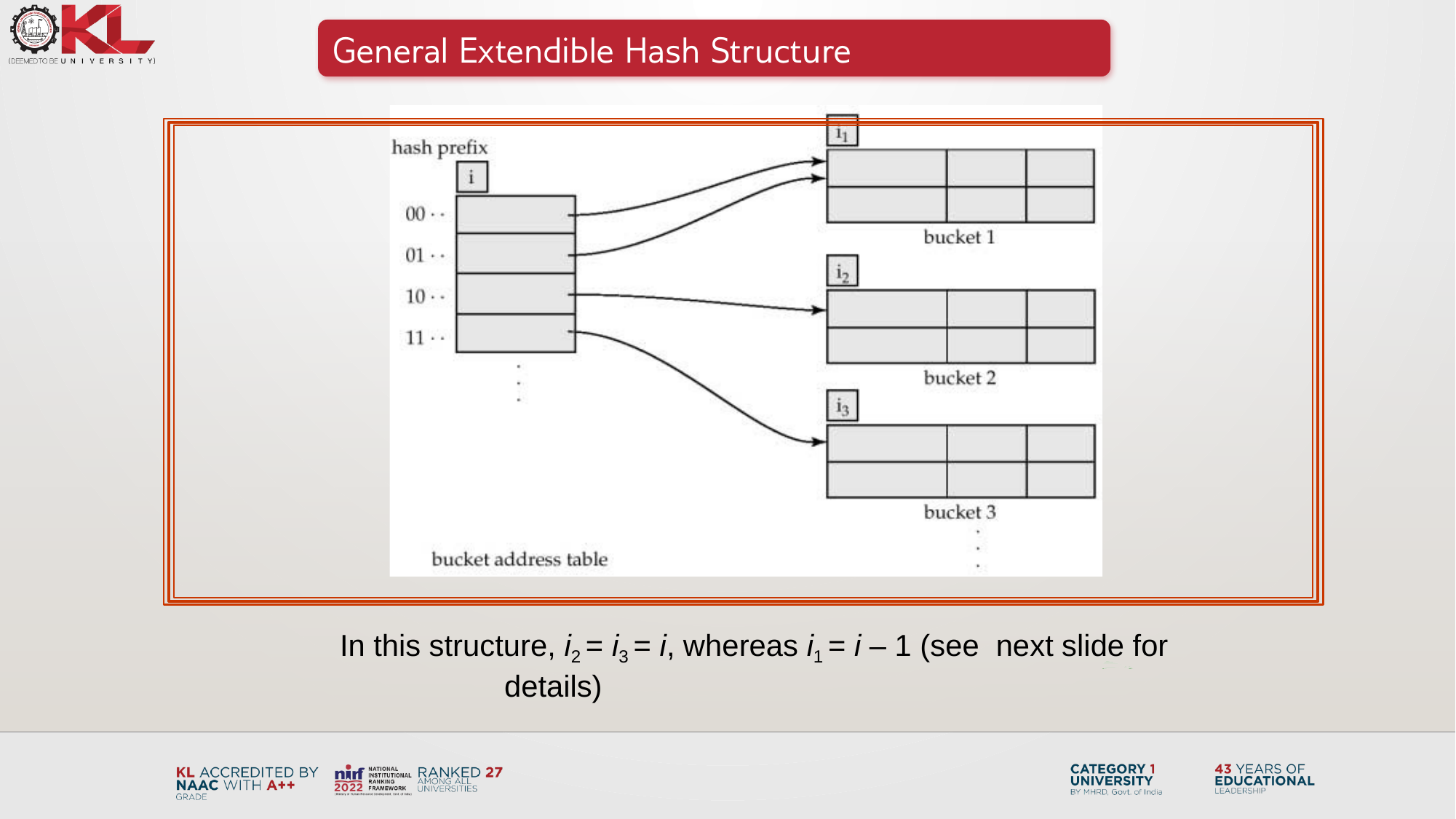

General Extendible Hash Structure

In this structure, i2 = i3 = i, whereas i1 = i – 1 (see  next slide for details)